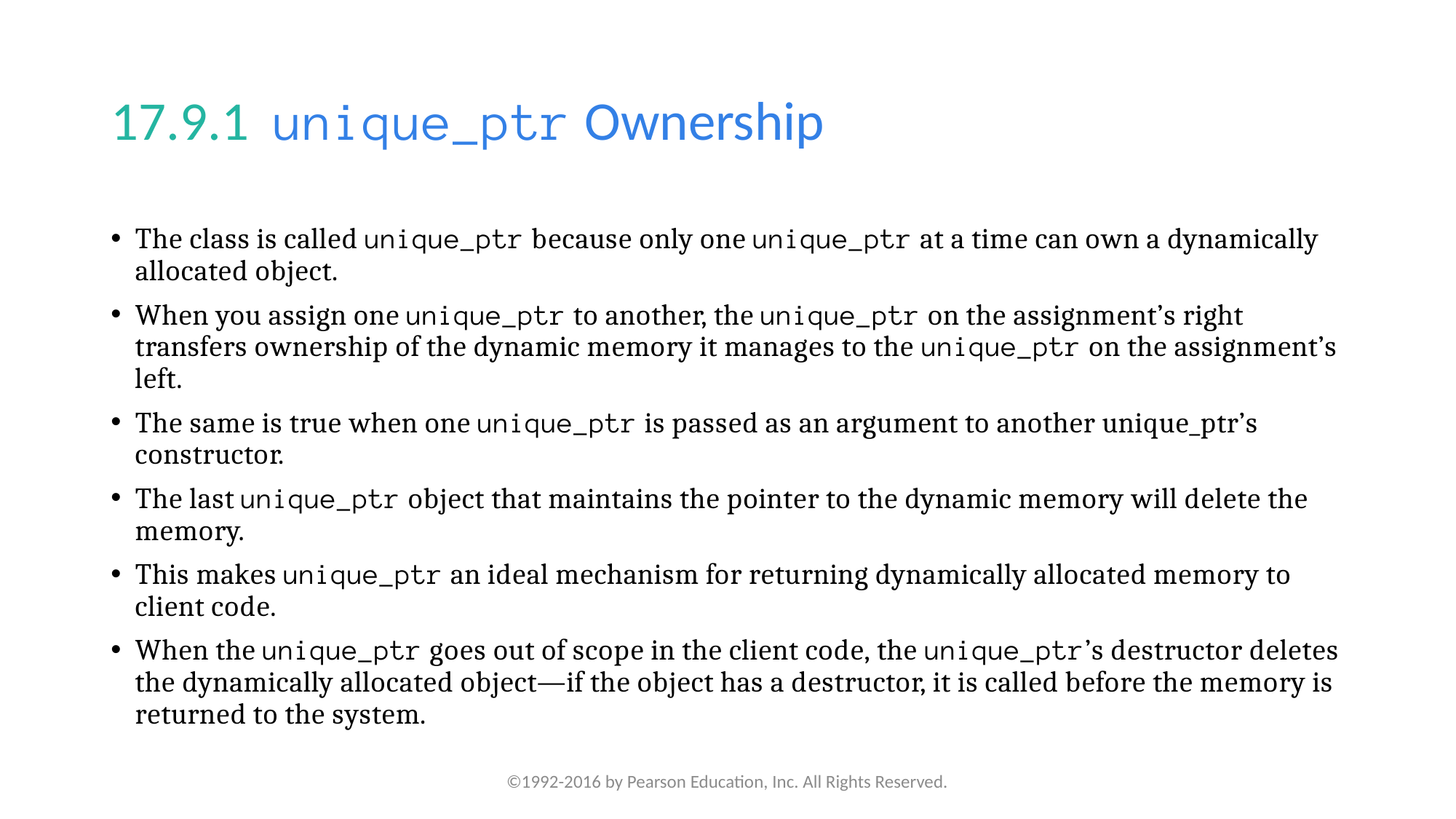

# 17.9.1  unique_ptr Ownership
The class is called unique_ptr because only one unique_ptr at a time can own a dynamically allocated object.
When you assign one unique_ptr to another, the unique_ptr on the assignment’s right transfers ownership of the dynamic memory it manages to the unique_ptr on the assignment’s left.
The same is true when one unique_ptr is passed as an argument to another unique_ptr’s constructor.
The last unique_ptr object that maintains the pointer to the dynamic memory will delete the memory.
This makes unique_ptr an ideal mechanism for returning dynamically allocated memory to client code.
When the unique_ptr goes out of scope in the client code, the unique_ptr’s destructor deletes the dynamically allocated object—if the object has a destructor, it is called before the memory is returned to the system.
©1992-2016 by Pearson Education, Inc. All Rights Reserved.